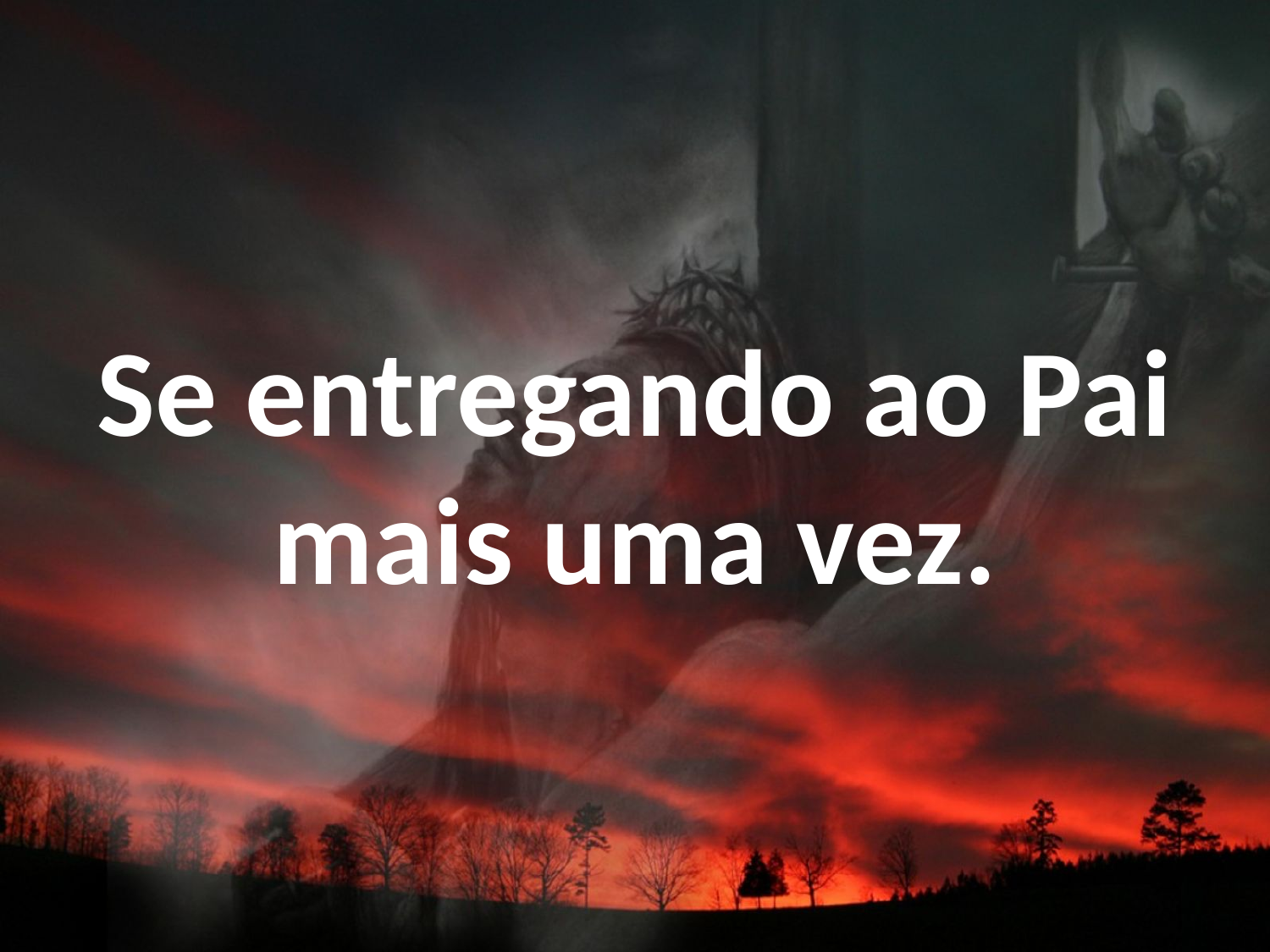

Se entregando ao Pai mais uma vez.